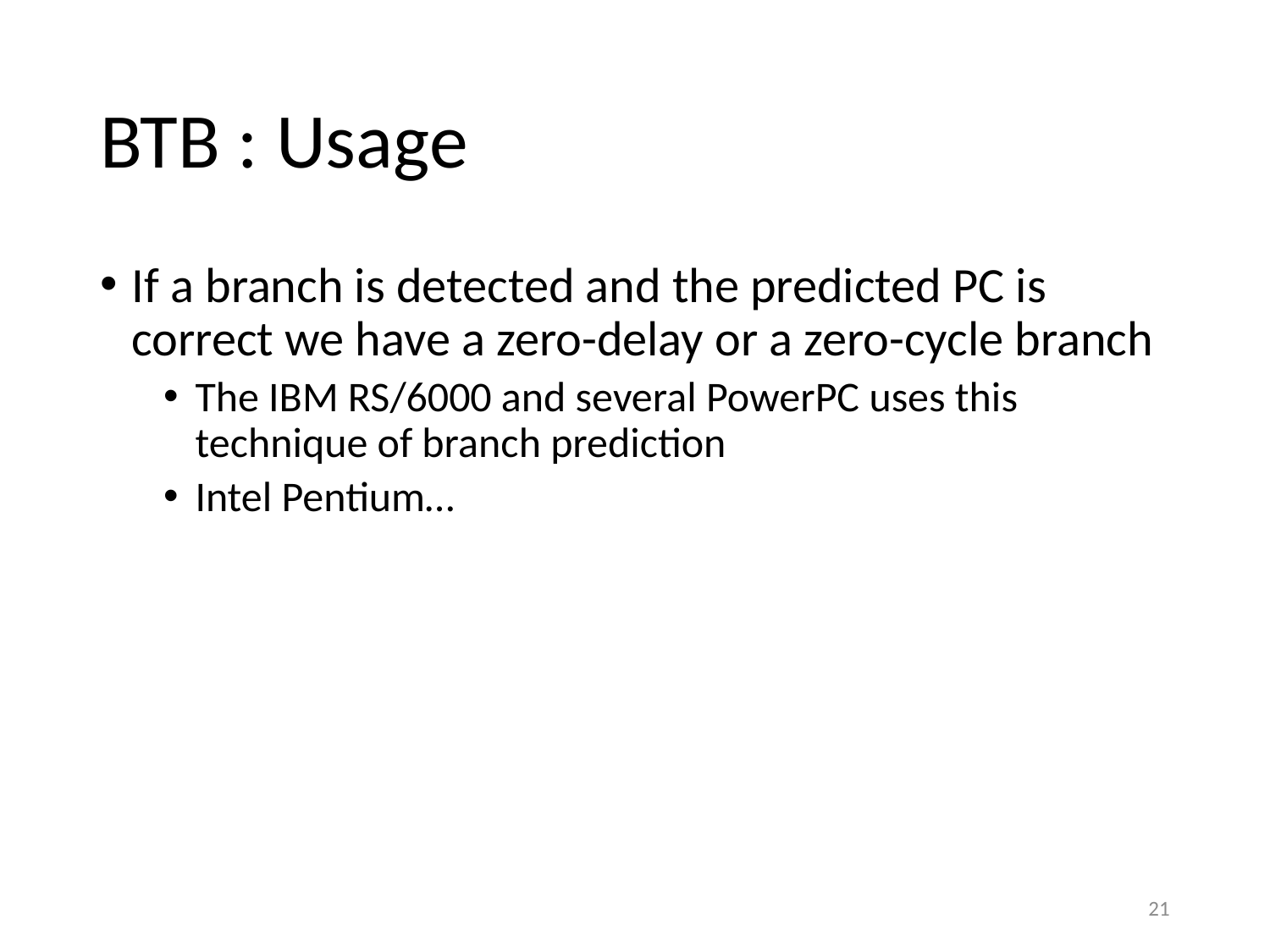

# BTB : Usage
If a branch is detected and the predicted PC is correct we have a zero-delay or a zero-cycle branch
The IBM RS/6000 and several PowerPC uses this technique of branch prediction
Intel Pentium…
21